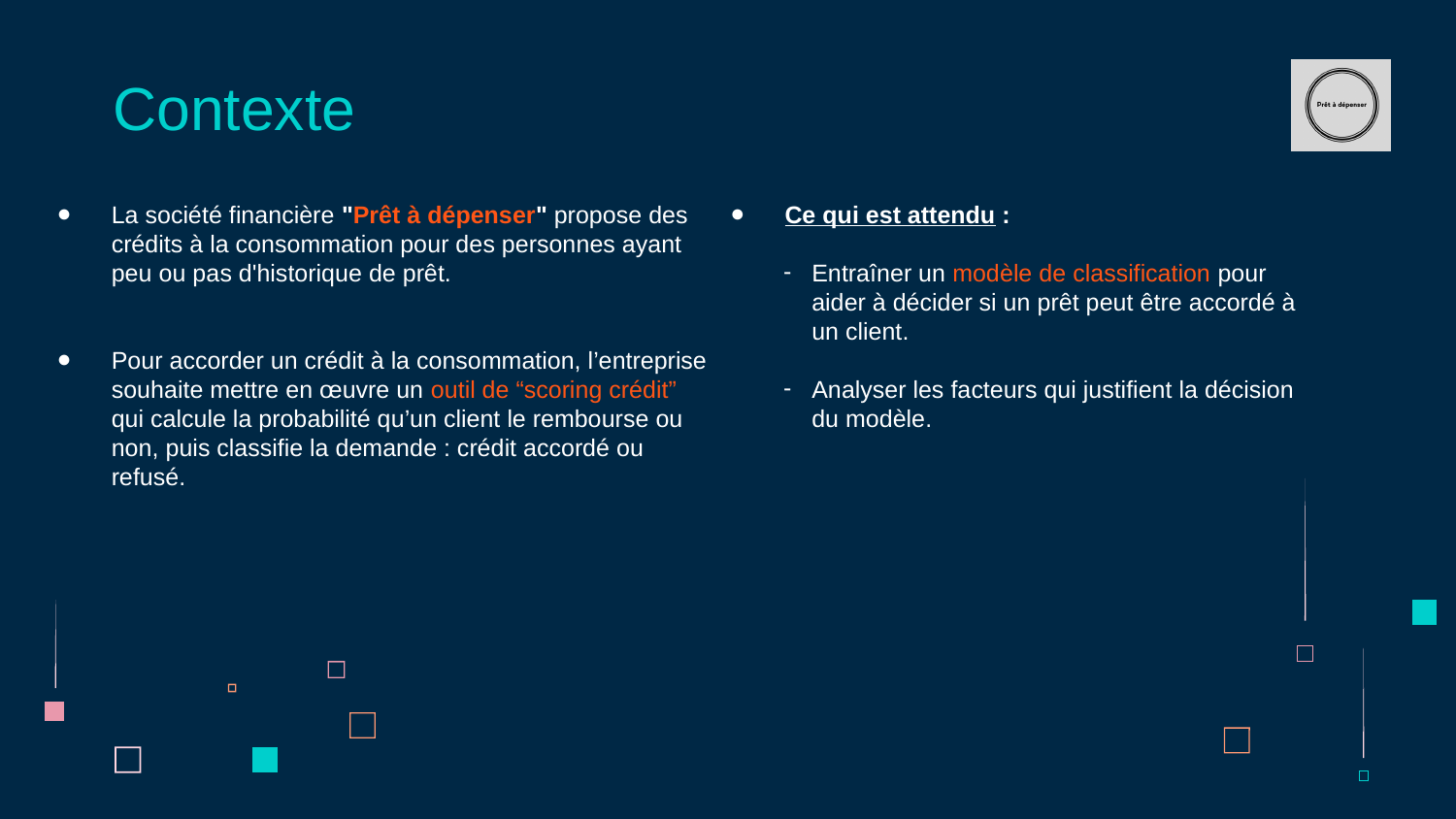

# Contexte
La société financière "Prêt à dépenser" propose des crédits à la consommation pour des personnes ayant peu ou pas d'historique de prêt.

Pour accorder un crédit à la consommation, l’entreprise souhaite mettre en œuvre un outil de “scoring crédit” qui calcule la probabilité qu’un client le rembourse ou non, puis classifie la demande : crédit accordé ou refusé.

Ce qui est attendu :

Entraîner un modèle de classification pour aider à décider si un prêt peut être accordé à un client.

Analyser les facteurs qui justifient la décision du modèle.